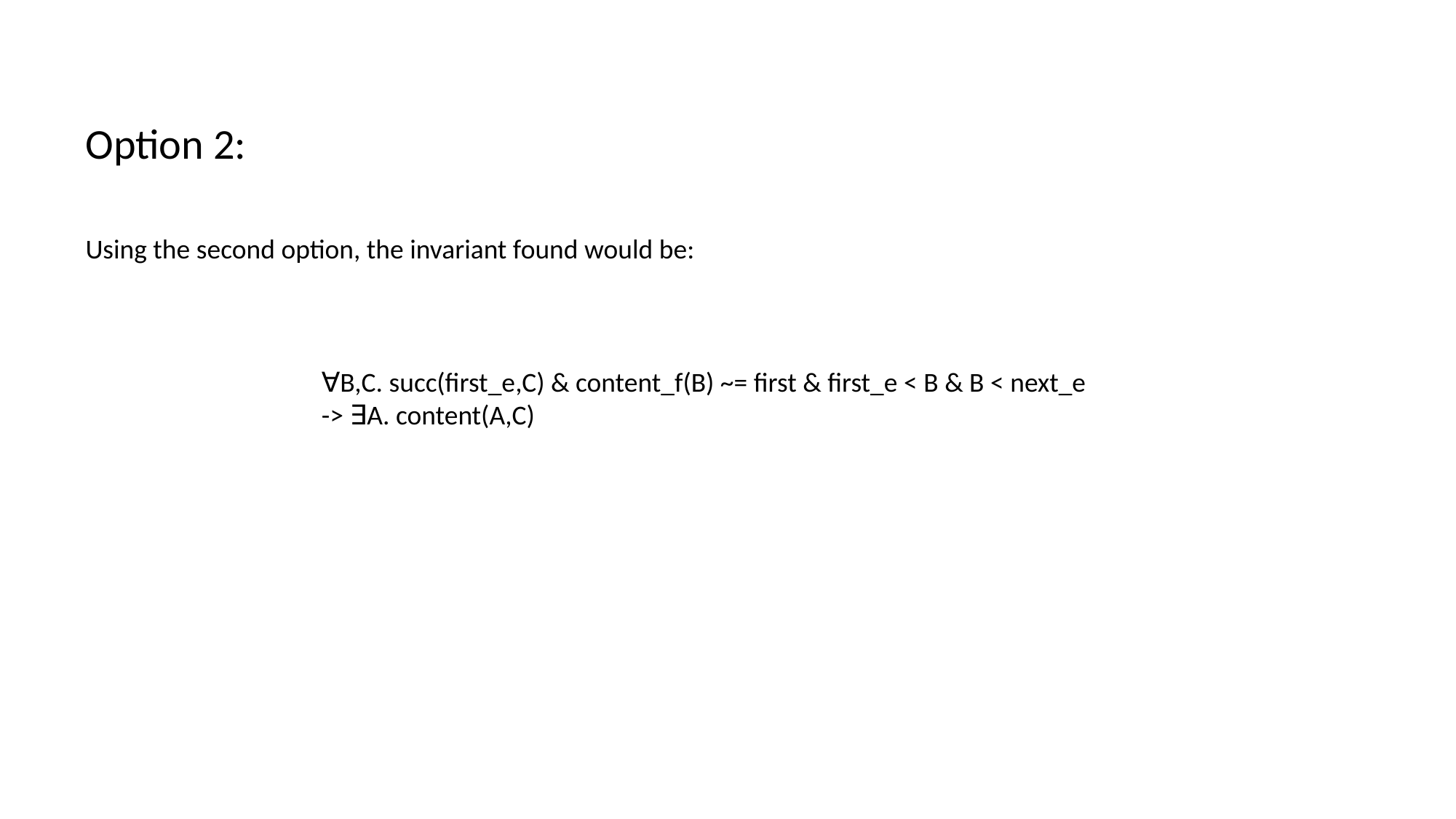

Option 2:
Using the second option, the invariant found would be:
∀B,C. succ(first_e,C) & content_f(B) ~= first & first_e < B & B < next_e
-> ∃A. content(A,C)